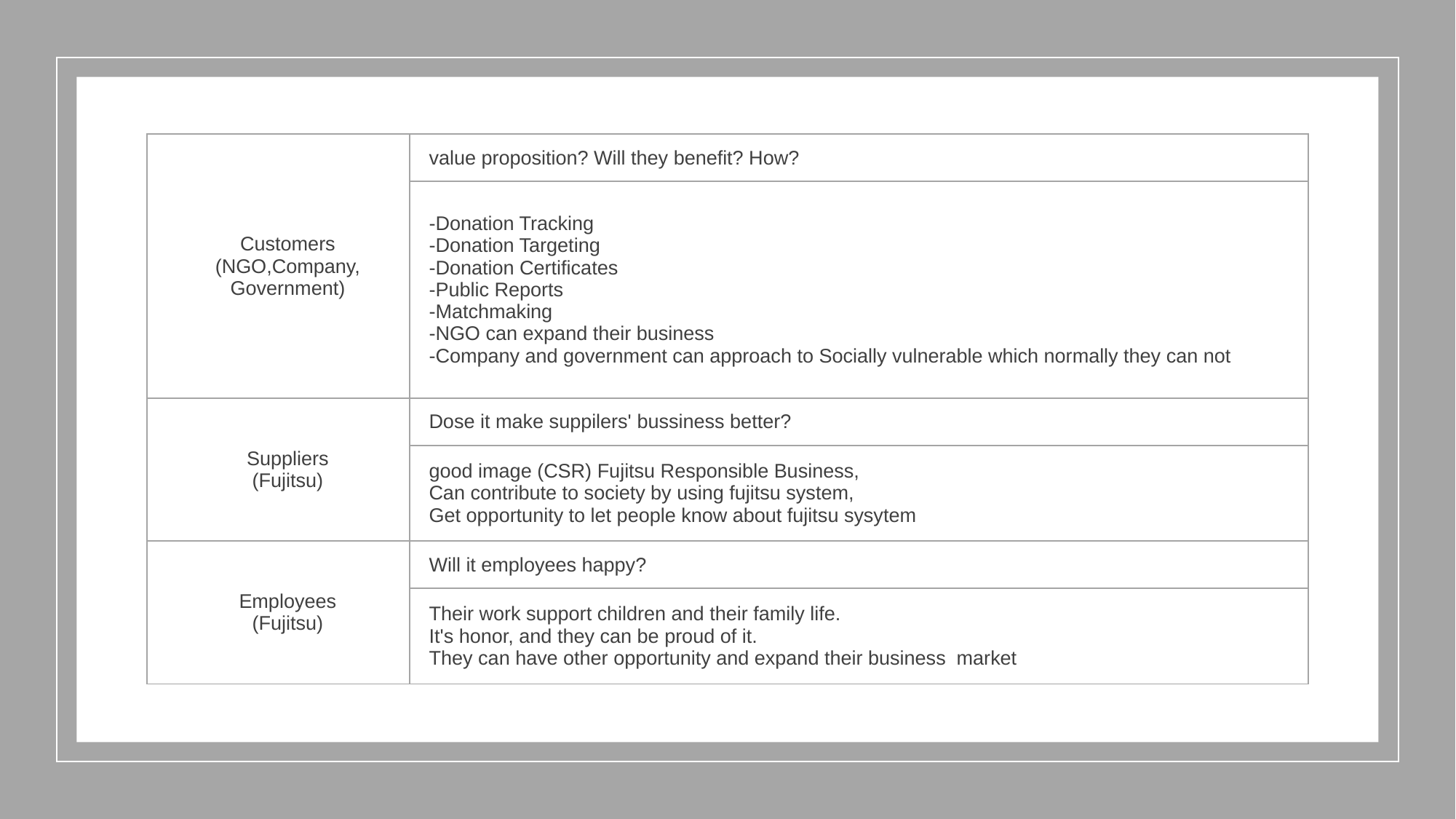

| Customers (NGO,Company, Government) | value proposition? Will they benefit? How? |
| --- | --- |
|  | -Donation Tracking -Donation Targeting -Donation Certificates -Public Reports -Matchmaking -NGO can expand their business -Company and government can approach to Socially vulnerable which normally they can not |
| Suppliers (Fujitsu) | Dose it make suppilers' bussiness better? |
|  | good image (CSR) Fujitsu Responsible Business, Can contribute to society by using fujitsu system, Get opportunity to let people know about fujitsu sysytem |
| Employees (Fujitsu) | Will it employees happy? |
|  | Their work support children and their family life. It's honor, and they can be proud of it. They can have other opportunity and expand their business market |